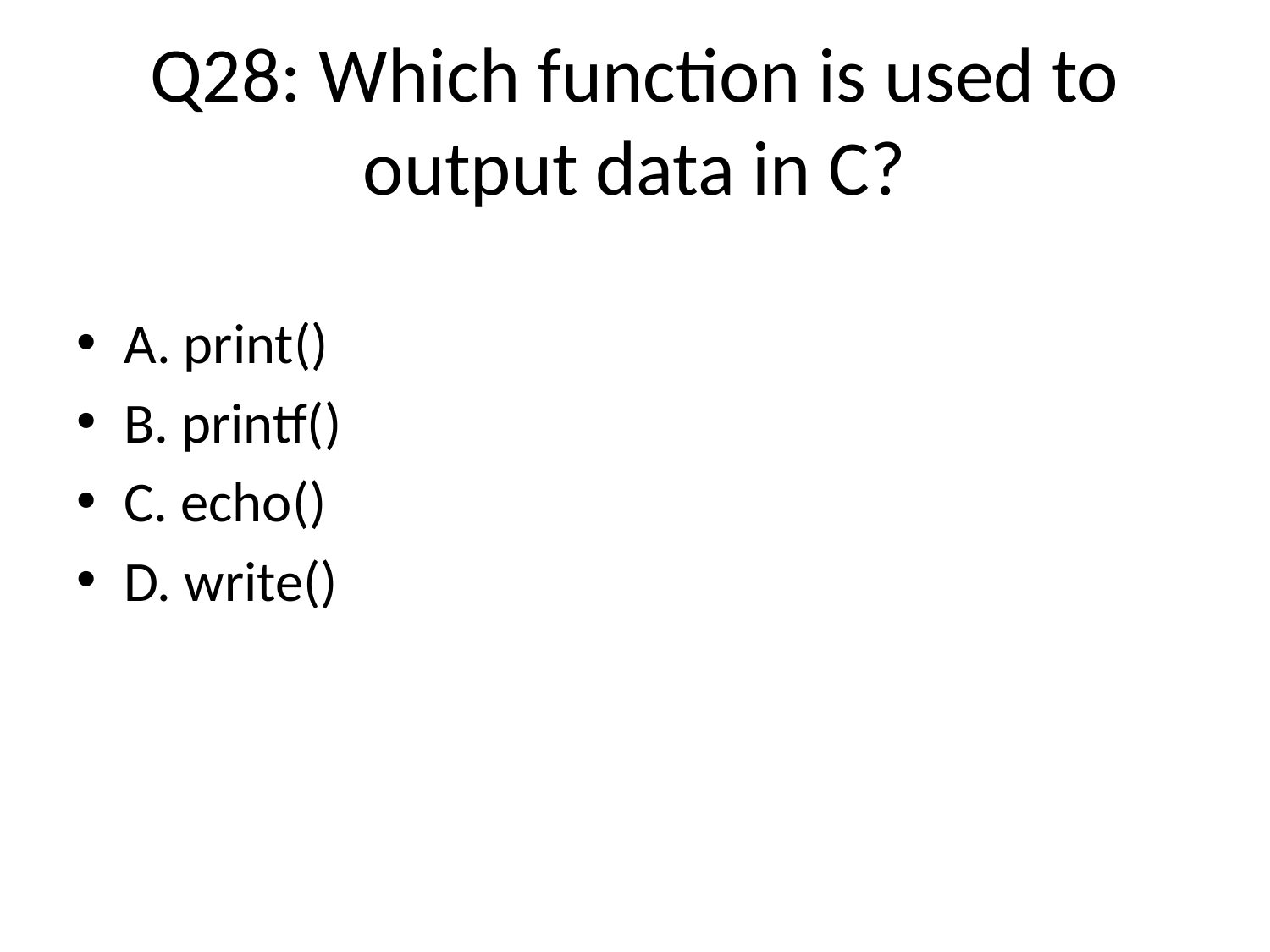

# Q28: Which function is used to output data in C?

A. print()
B. printf()
C. echo()
D. write()